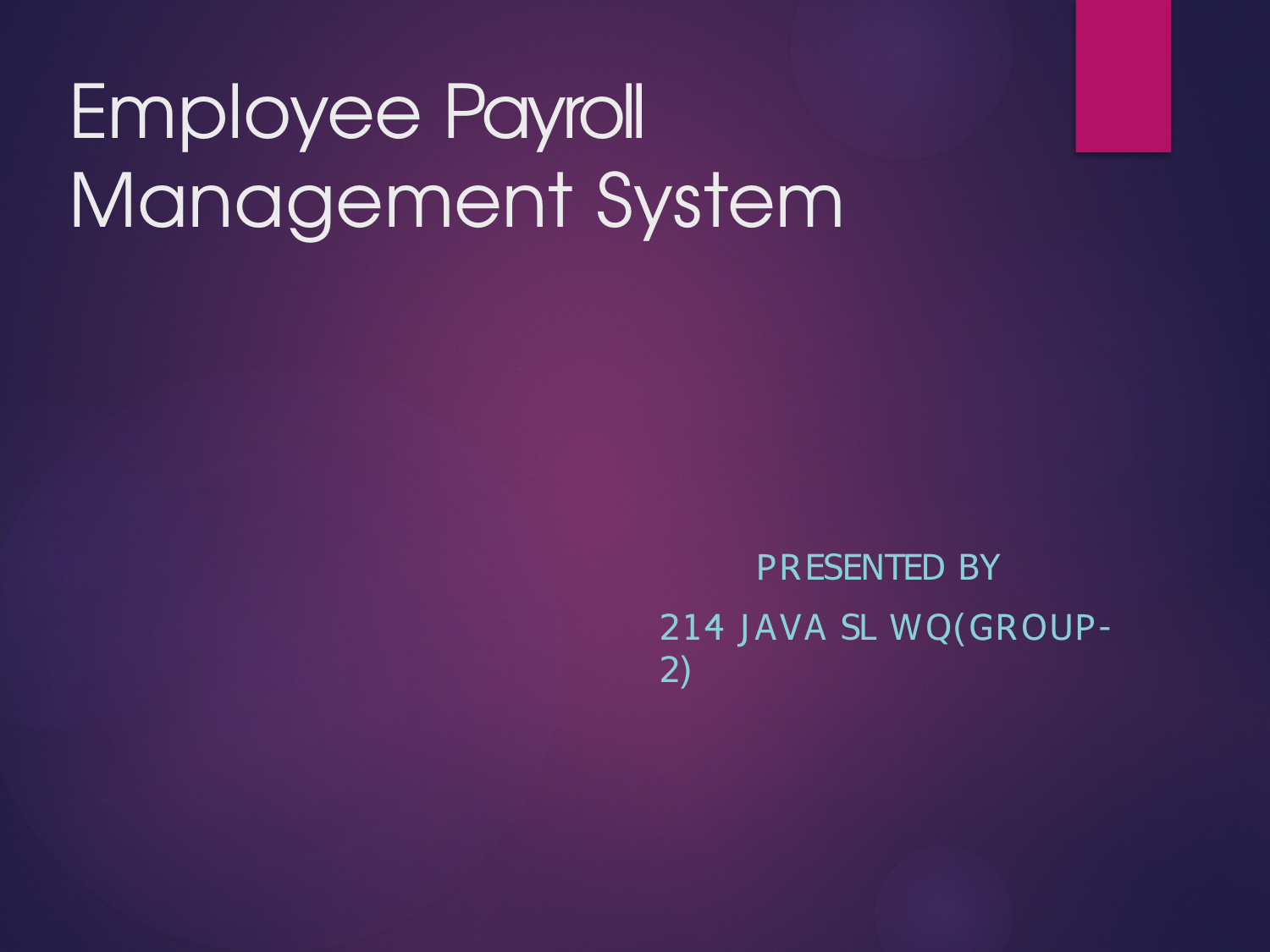

# Employee Payroll  Management System
PRESENTED BY
214 JAVA SL WQ(GROUP-2)